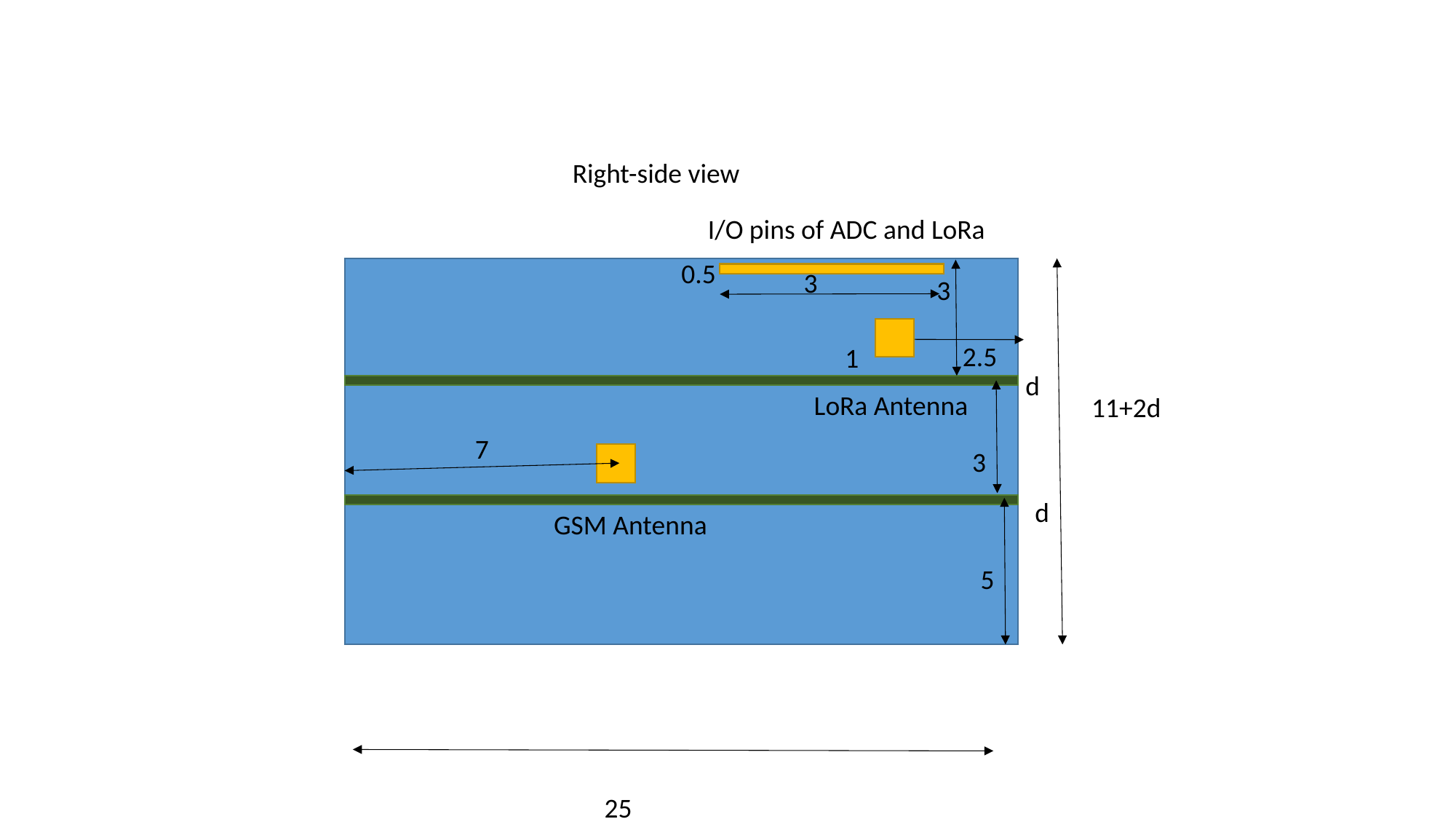

Right-side view
I/O pins of ADC and LoRa
0.5

3

3

2.5
1
d

LoRa Antenna
11+2d
7
3

d

GSM Antenna
5
25